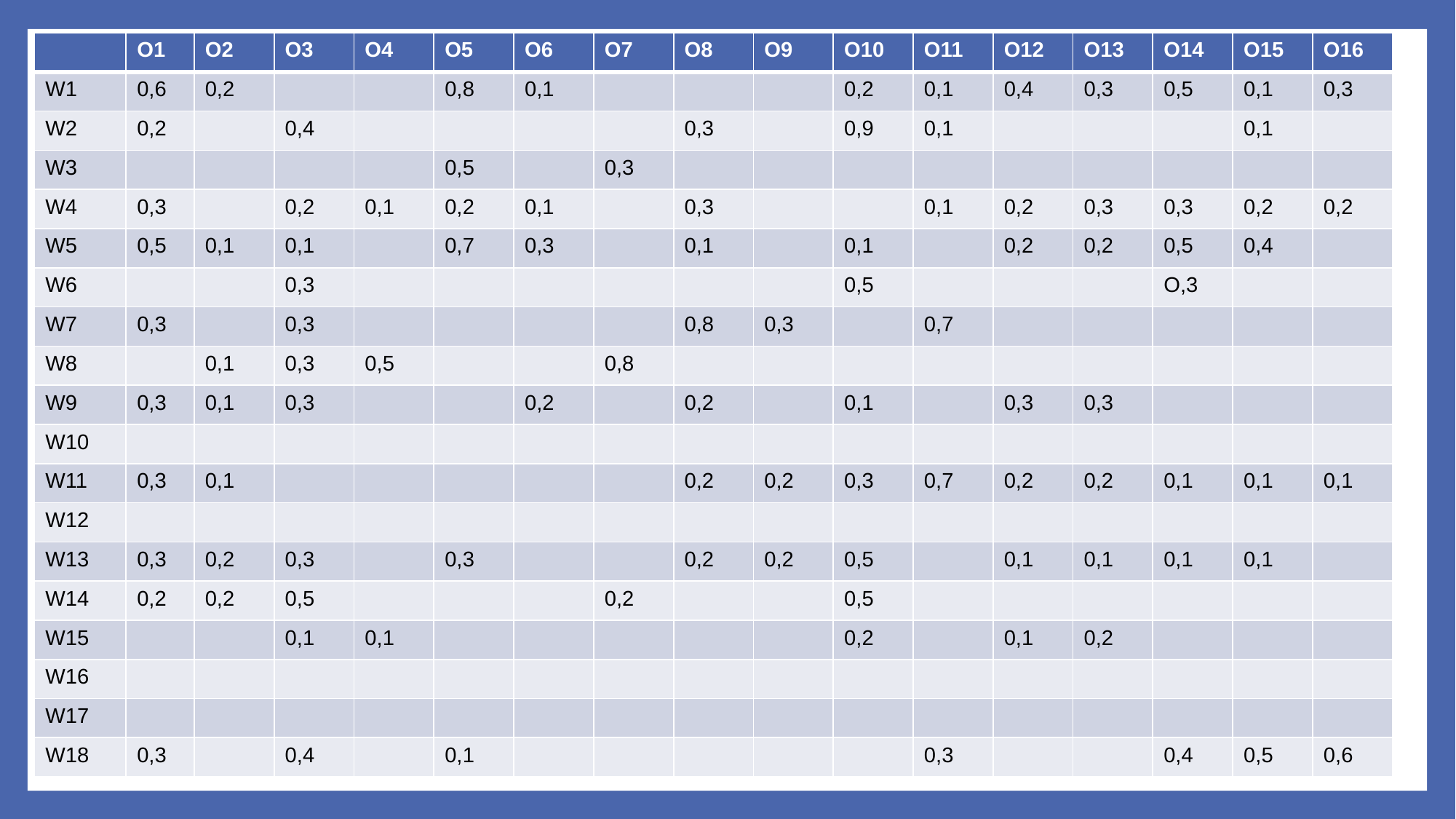

|  | O1 | O2 | O3 | O4 | O5 | O6 | O7 | O8 | O9 | O10 | O11 | O12 | O13 | O14 | O15 | O16 |
| --- | --- | --- | --- | --- | --- | --- | --- | --- | --- | --- | --- | --- | --- | --- | --- | --- |
| W1 | 0,6 | 0,2 |  |  | 0,8 | 0,1 |  |  |  | 0,2 | 0,1 | 0,4 | 0,3 | 0,5 | 0,1 | 0,3 |
| W2 | 0,2 |  | 0,4 |  |  |  |  | 0,3 |  | 0,9 | 0,1 |  |  |  | 0,1 |  |
| W3 |  |  |  |  | 0,5 |  | 0,3 |  |  |  |  |  |  |  |  |  |
| W4 | 0,3 |  | 0,2 | 0,1 | 0,2 | 0,1 |  | 0,3 |  |  | 0,1 | 0,2 | 0,3 | 0,3 | 0,2 | 0,2 |
| W5 | 0,5 | 0,1 | 0,1 |  | 0,7 | 0,3 |  | 0,1 |  | 0,1 |  | 0,2 | 0,2 | 0,5 | 0,4 |  |
| W6 |  |  | 0,3 |  |  |  |  |  |  | 0,5 |  |  |  | O,3 |  |  |
| W7 | 0,3 |  | 0,3 |  |  |  |  | 0,8 | 0,3 |  | 0,7 |  |  |  |  |  |
| W8 |  | 0,1 | 0,3 | 0,5 |  |  | 0,8 |  |  |  |  |  |  |  |  |  |
| W9 | 0,3 | 0,1 | 0,3 |  |  | 0,2 |  | 0,2 |  | 0,1 |  | 0,3 | 0,3 |  |  |  |
| W10 |  |  |  |  |  |  |  |  |  |  |  |  |  |  |  |  |
| W11 | 0,3 | 0,1 |  |  |  |  |  | 0,2 | 0,2 | 0,3 | 0,7 | 0,2 | 0,2 | 0,1 | 0,1 | 0,1 |
| W12 |  |  |  |  |  |  |  |  |  |  |  |  |  |  |  |  |
| W13 | 0,3 | 0,2 | 0,3 |  | 0,3 |  |  | 0,2 | 0,2 | 0,5 |  | 0,1 | 0,1 | 0,1 | 0,1 |  |
| W14 | 0,2 | 0,2 | 0,5 |  |  |  | 0,2 |  |  | 0,5 |  |  |  |  |  |  |
| W15 |  |  | 0,1 | 0,1 |  |  |  |  |  | 0,2 |  | 0,1 | 0,2 |  |  |  |
| W16 |  |  |  |  |  |  |  |  |  |  |  |  |  |  |  |  |
| W17 |  |  |  |  |  |  |  |  |  |  |  |  |  |  |  |  |
| W18 | 0,3 |  | 0,4 |  | 0,1 |  |  |  |  |  | 0,3 |  |  | 0,4 | 0,5 | 0,6 |